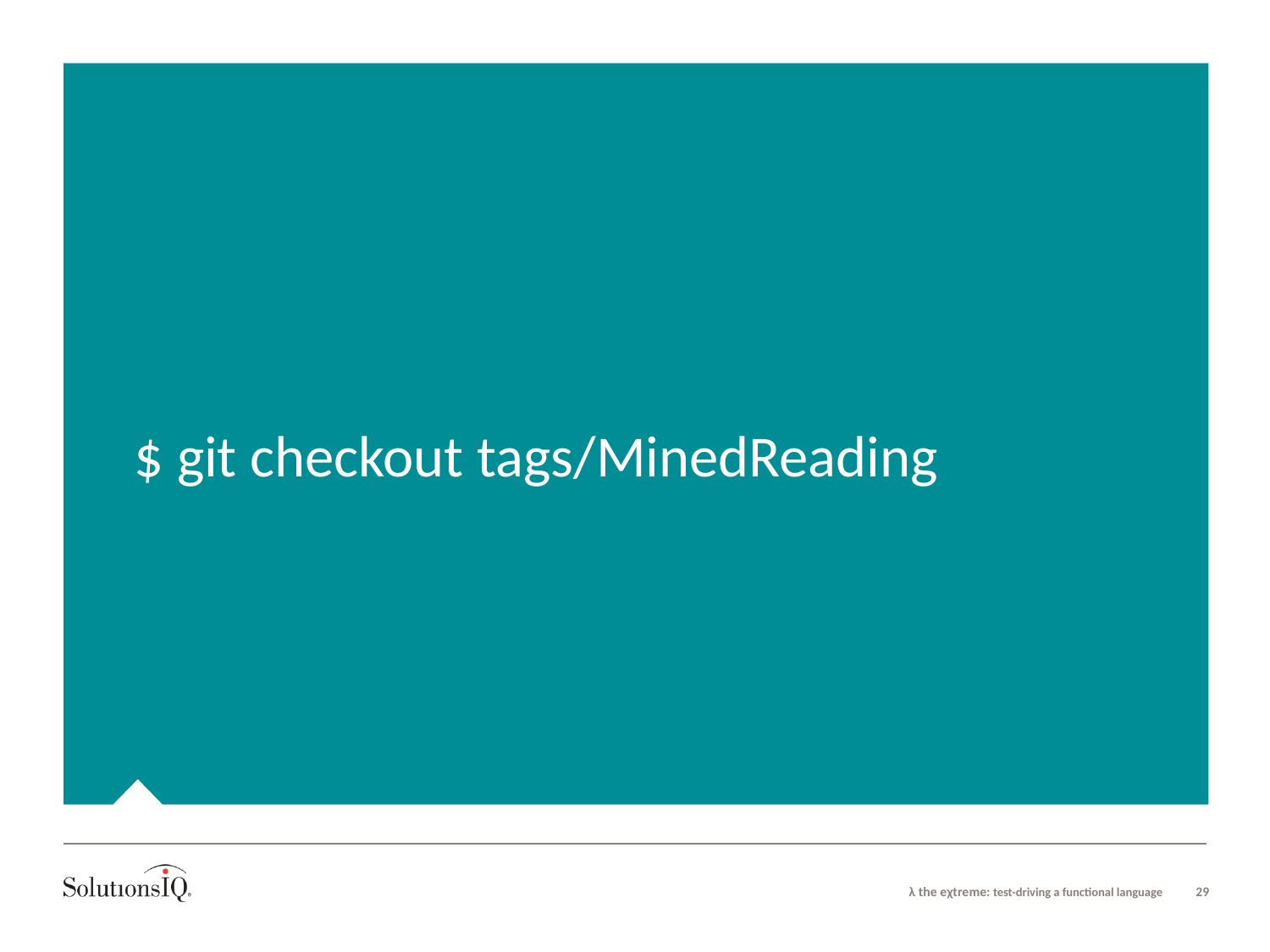

# $ git checkout tags/MinedReading
λ the eχtreme: test-driving a functional language

29